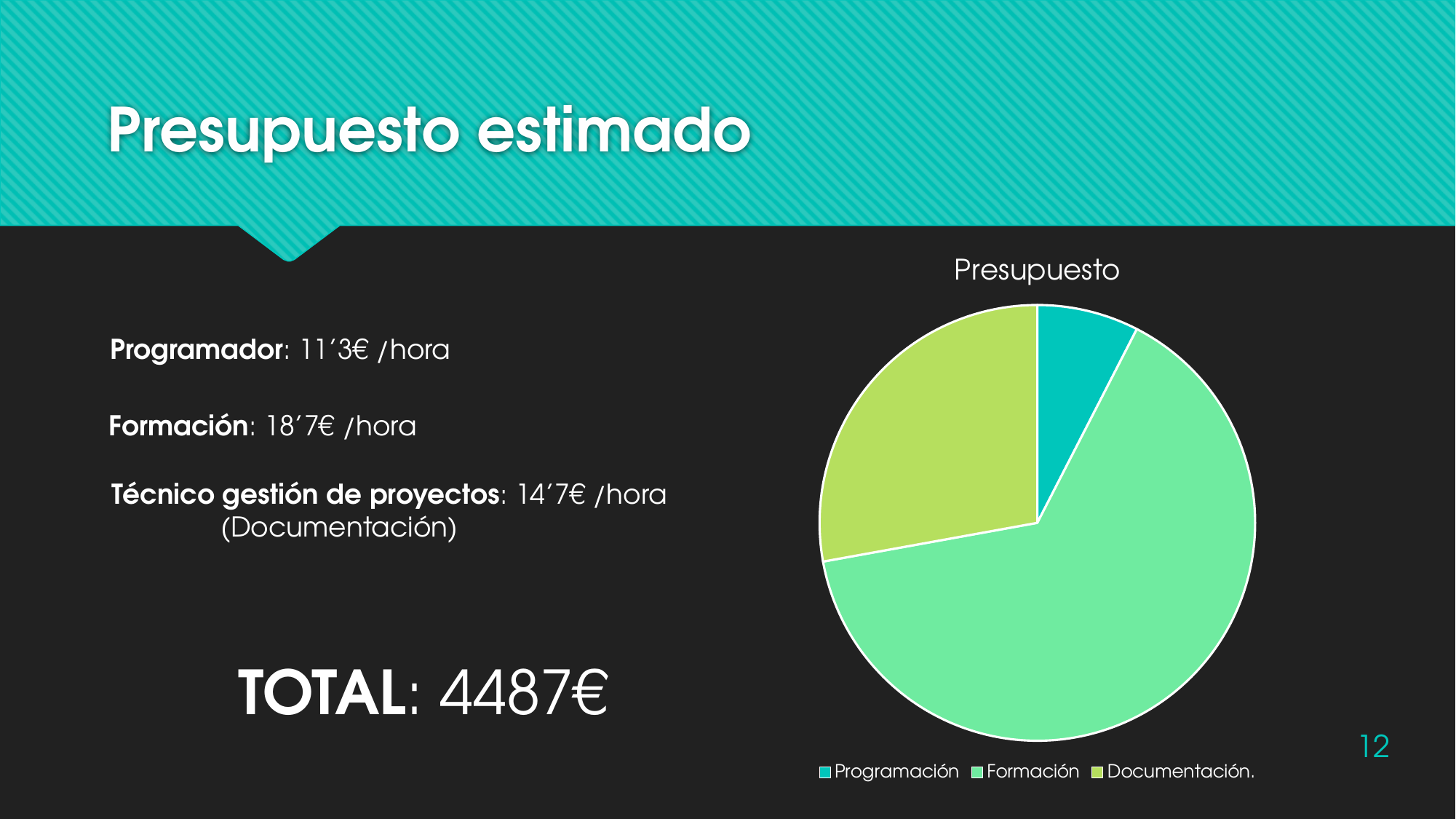

# Presupuesto estimado

### Chart:

| Category | Presupuesto |
|---|---|
| Programación | 339.0 |
| Formación | 2898.5 |
| Documentación. | 1249.5 |
Programador: 11’3€ /hora
Formación: 18’7€ /hora
Técnico gestión de proyectos: 14’7€ /hora
	(Documentación)
TOTAL: 4487€
12